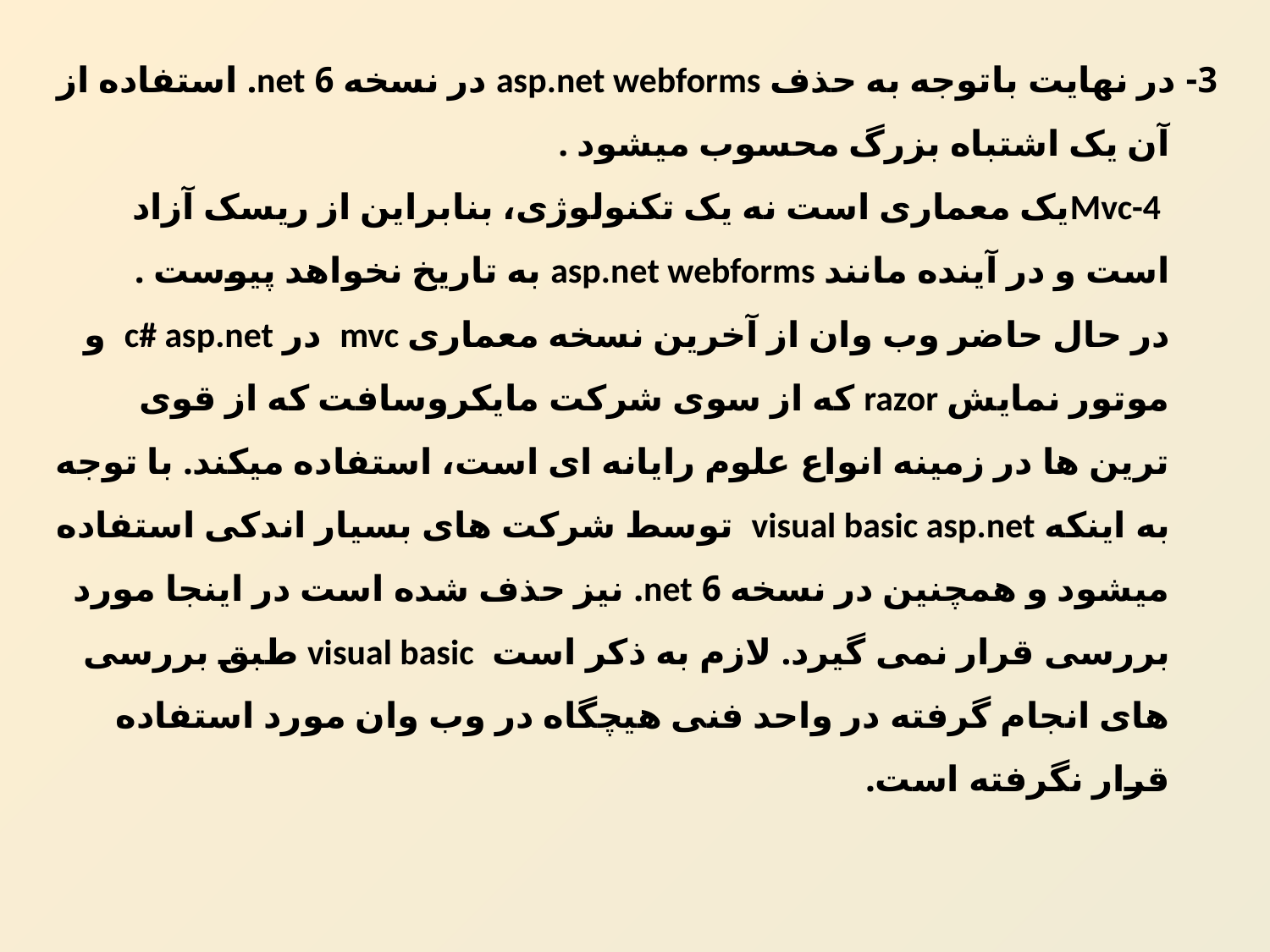

3- در نهایت باتوجه به حذف asp.net webforms در نسخه 6 net. استفاده از آن یک اشتباه بزرگ محسوب میشود .  
 Mvc-4یک معماری است نه یک تکنولوژی، بنابراین از ریسک آزاد است و در آینده مانند asp.net webforms به تاریخ نخواهد پیوست .
در حال حاضر وب وان از آخرین نسخه معماری mvc  در c# asp.net  و موتور نمایش razor که از سوی شرکت مایکروسافت که از قوی ترین ها در زمینه انواع علوم رایانه ای است، استفاده میکند. با توجه به اینکه visual basic asp.net  توسط شرکت های بسیار اندکی استفاده میشود و همچنین در نسخه 6 net. نیز حذف شده است در اینجا مورد بررسی قرار نمی گیرد. لازم به ذکر است  visual basic طبق بررسی های انجام گرفته در واحد فنی هیچگاه در وب وان مورد استفاده قرار نگرفته است.